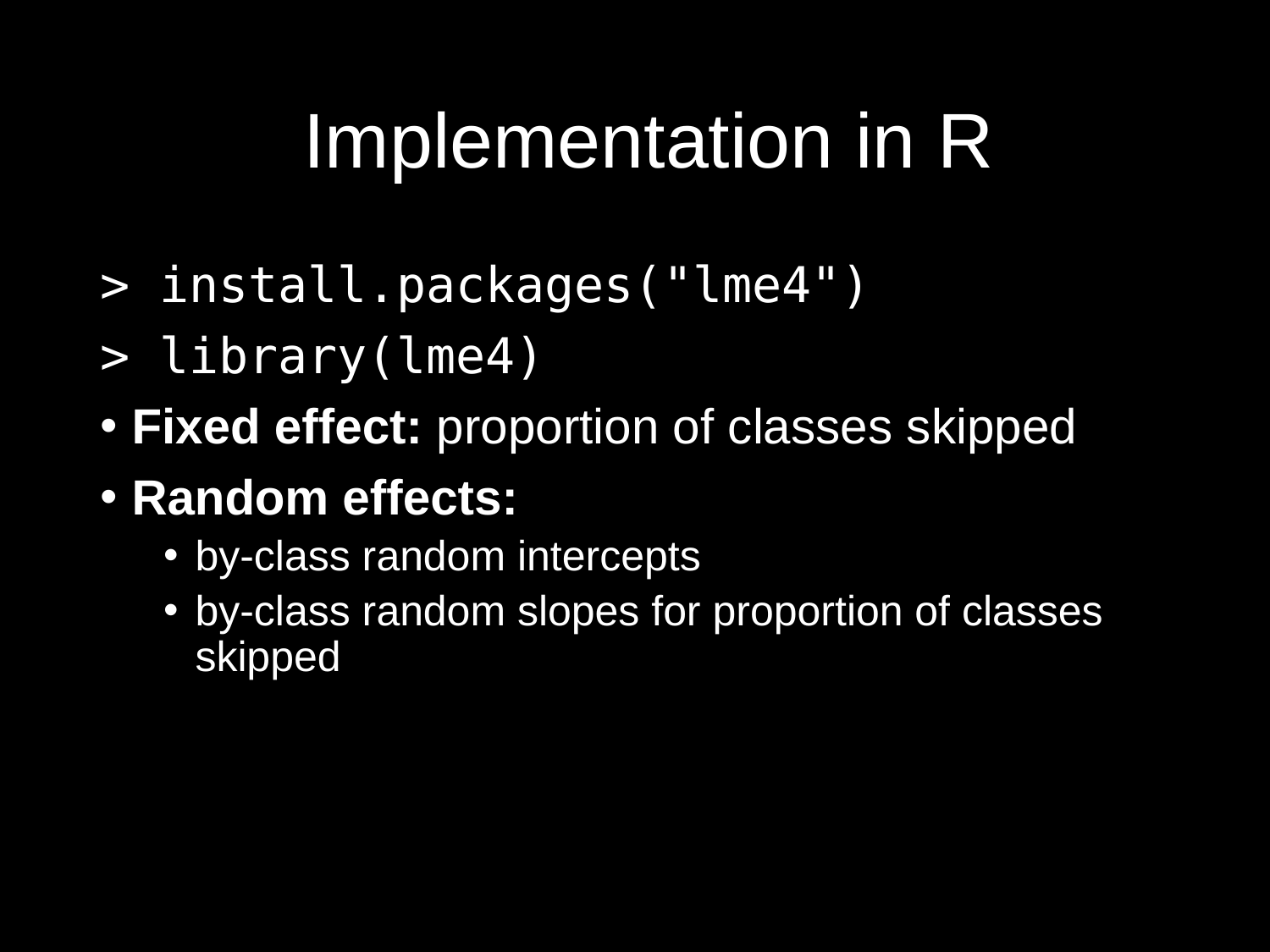

# Implementation in R
> install.packages("lme4")
> library(lme4)
Fixed effect: proportion of classes skipped
Random effects:
by-class random intercepts
by-class random slopes for proportion of classes skipped